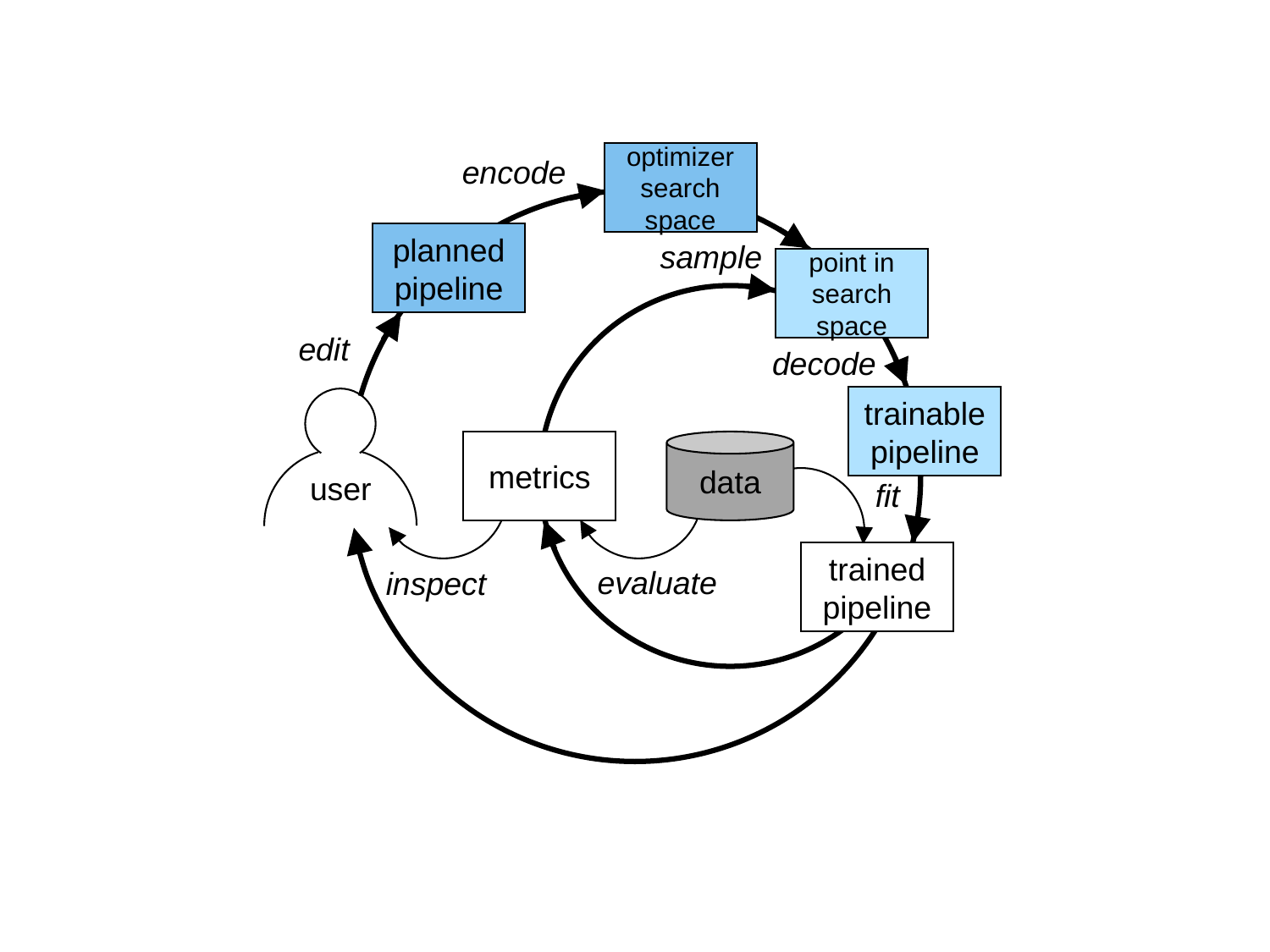

optimizer search space
encode

planned pipeline
sample
point in search space

edit
decode
trainable pipeline

user

metrics

data

fit
trained pipeline
evaluate
inspect